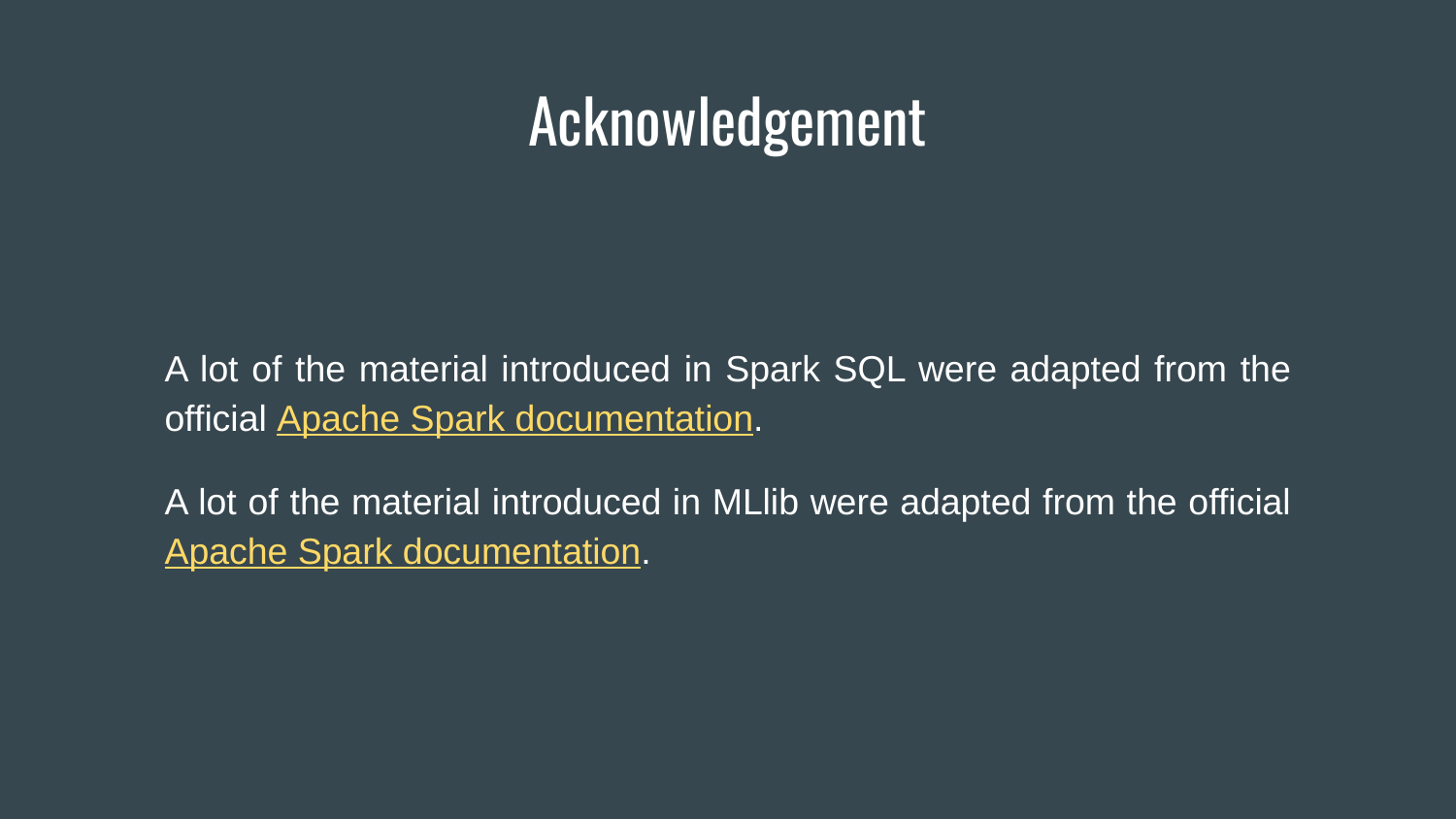

# Acknowledgement
A lot of the material introduced in Spark SQL were adapted from the official Apache Spark documentation.
A lot of the material introduced in MLlib were adapted from the official Apache Spark documentation.